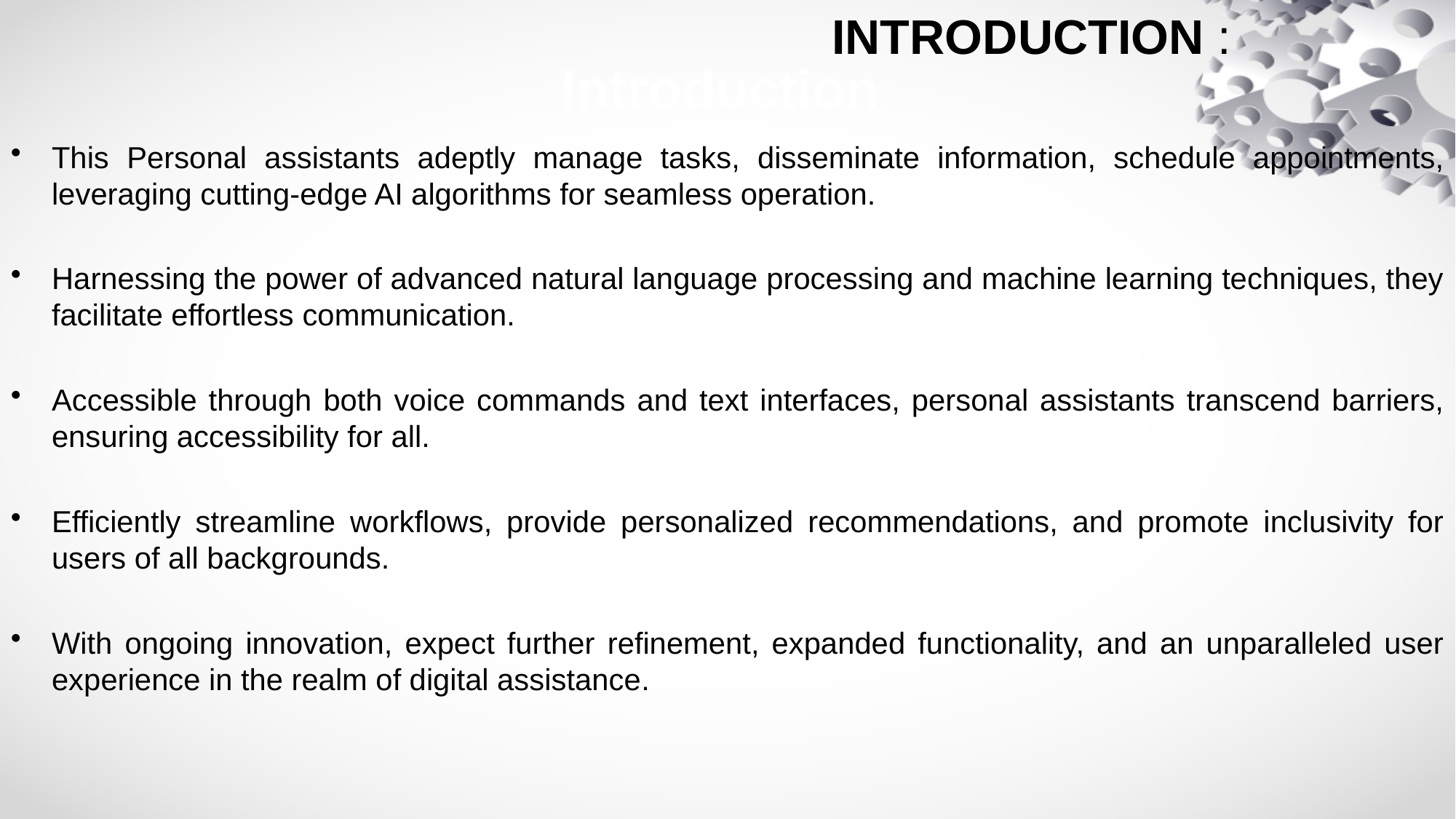

INTRODUCTION :

This Personal assistants adeptly manage tasks, disseminate information, schedule appointments, leveraging cutting-edge AI algorithms for seamless operation.

Harnessing the power of advanced natural language processing and machine learning techniques, they facilitate effortless communication.

Accessible through both voice commands and text interfaces, personal assistants transcend barriers, ensuring accessibility for all.

Efficiently streamline workflows, provide personalized recommendations, and promote inclusivity for users of all backgrounds.

With ongoing innovation, expect further refinement, expanded functionality, and an unparalleled user experience in the realm of digital assistance.
# Introduction